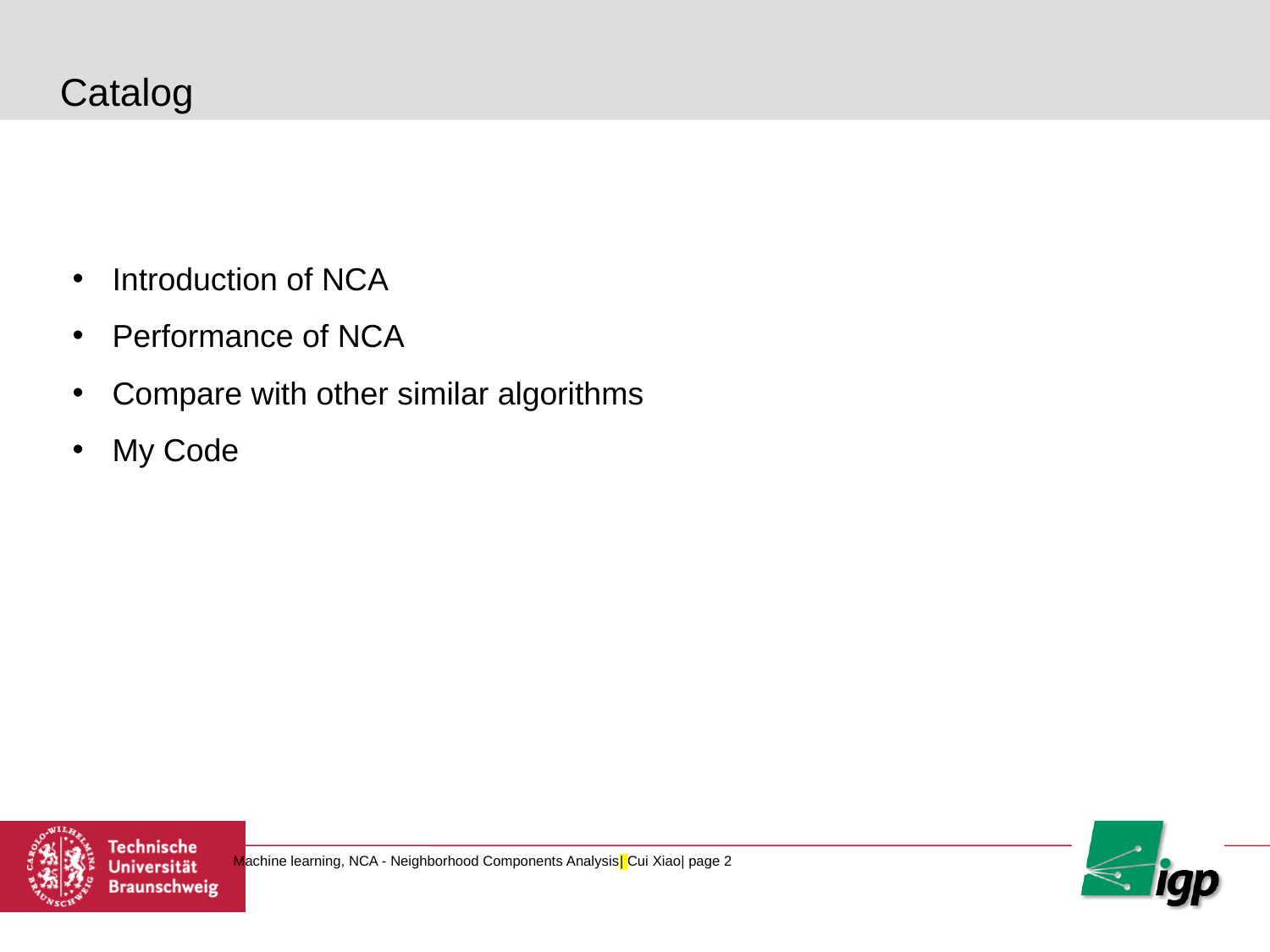

# Catalog
Introduction of NCA
Performance of NCA
Compare with other similar algorithms
My Code